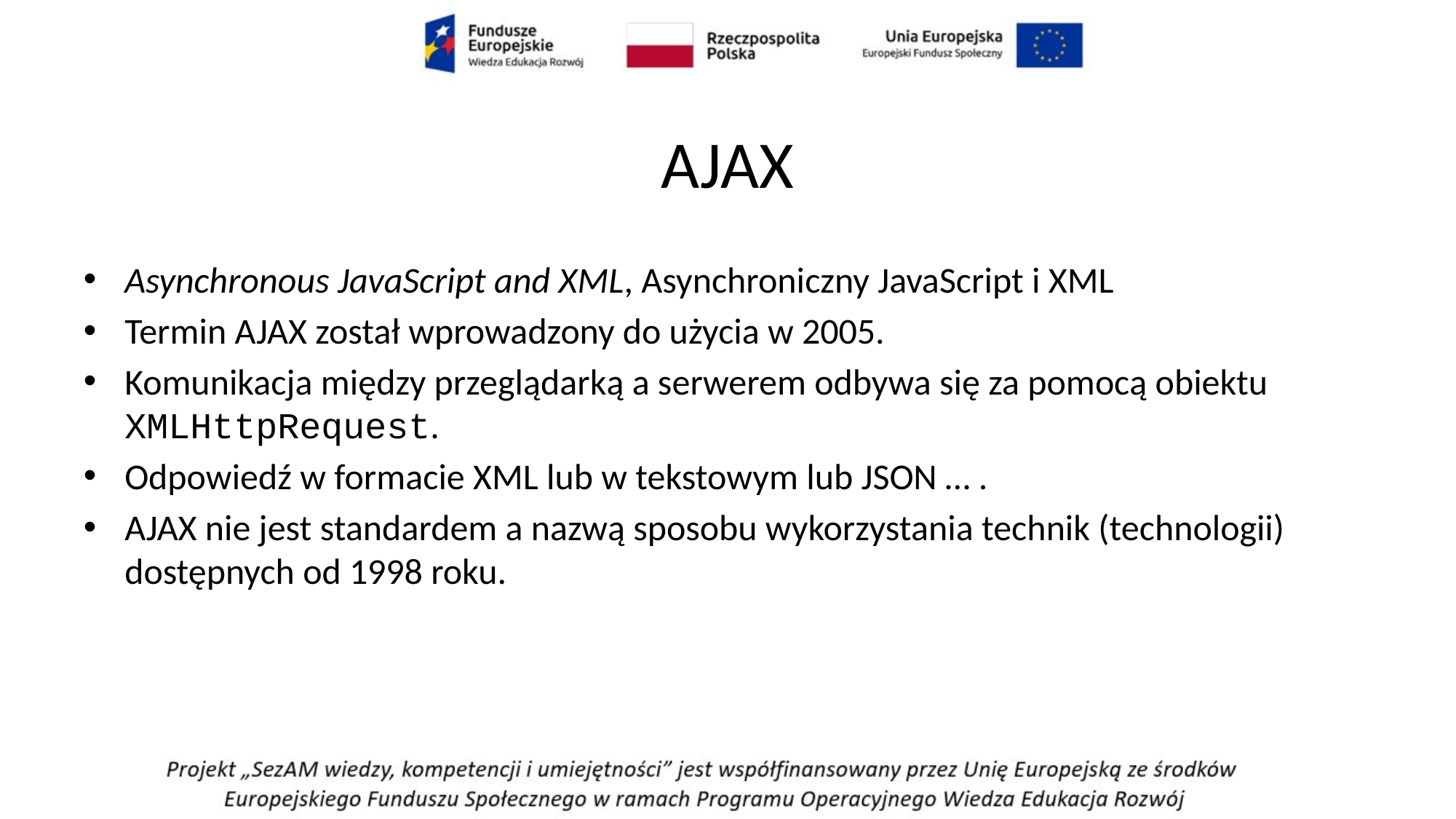

# AJAX
Asynchronous JavaScript and XML, Asynchroniczny JavaScript i XML
Termin AJAX został wprowadzony do użycia w 2005.
Komunikacja między przeglądarką a serwerem odbywa się za pomocą obiektu XMLHttpRequest.
Odpowiedź w formacie XML lub w tekstowym lub JSON … .
AJAX nie jest standardem a nazwą sposobu wykorzystania technik (technologii) dostępnych od 1998 roku.